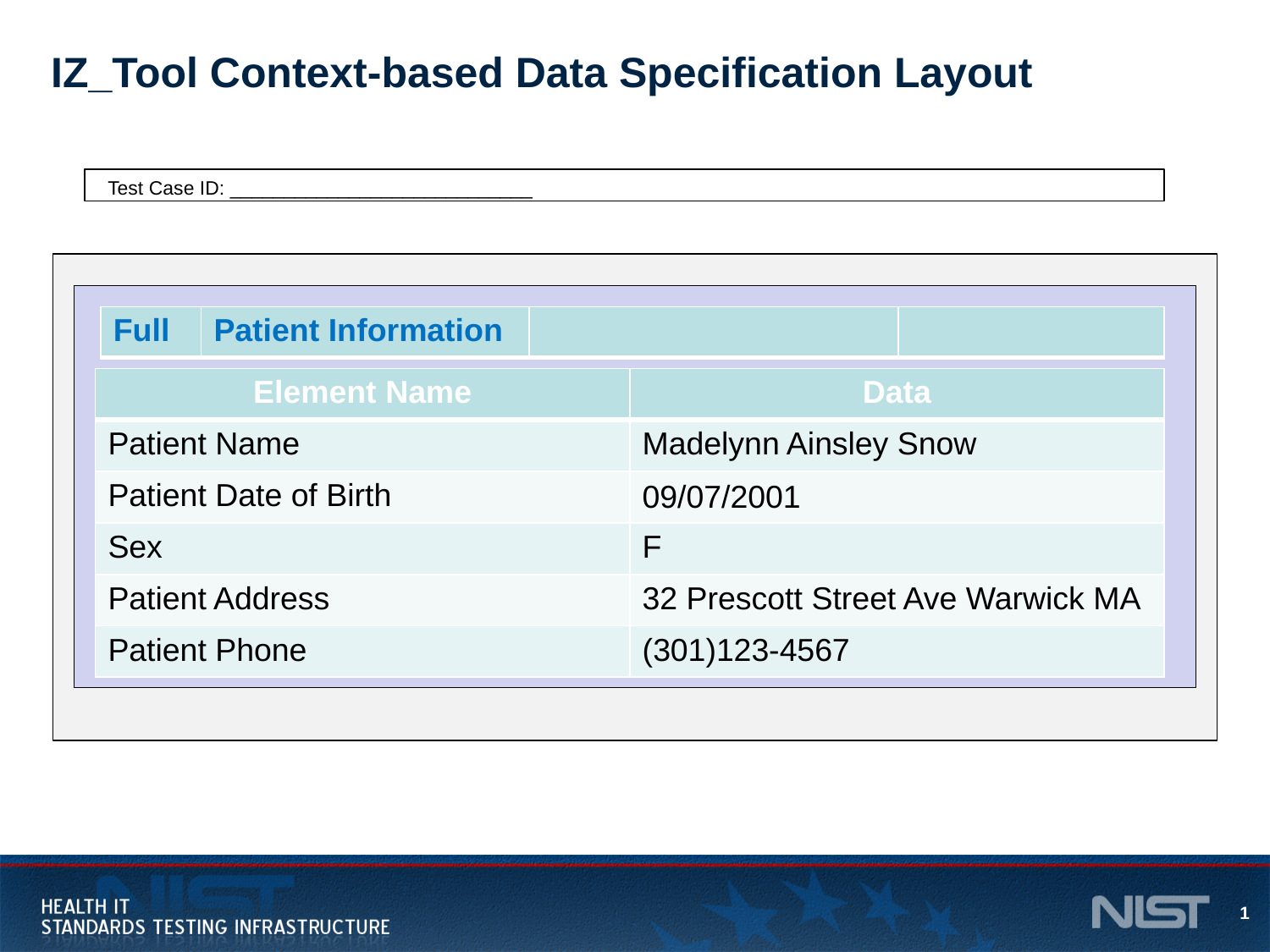

# IZ_Tool Context-based Data Specification Layout

Test Case ID: ____________________________

| Full | Patient Information |  |  |
| --- | --- | --- | --- |
| Element Name | Data |
| --- | --- |
| Patient Name | Madelynn Ainsley Snow |
| Patient Date of Birth | 09/07/2001 |
| Sex | F |
| Patient Address | 32 Prescott Street Ave Warwick MA |
| Patient Phone | (301)123-4567 |